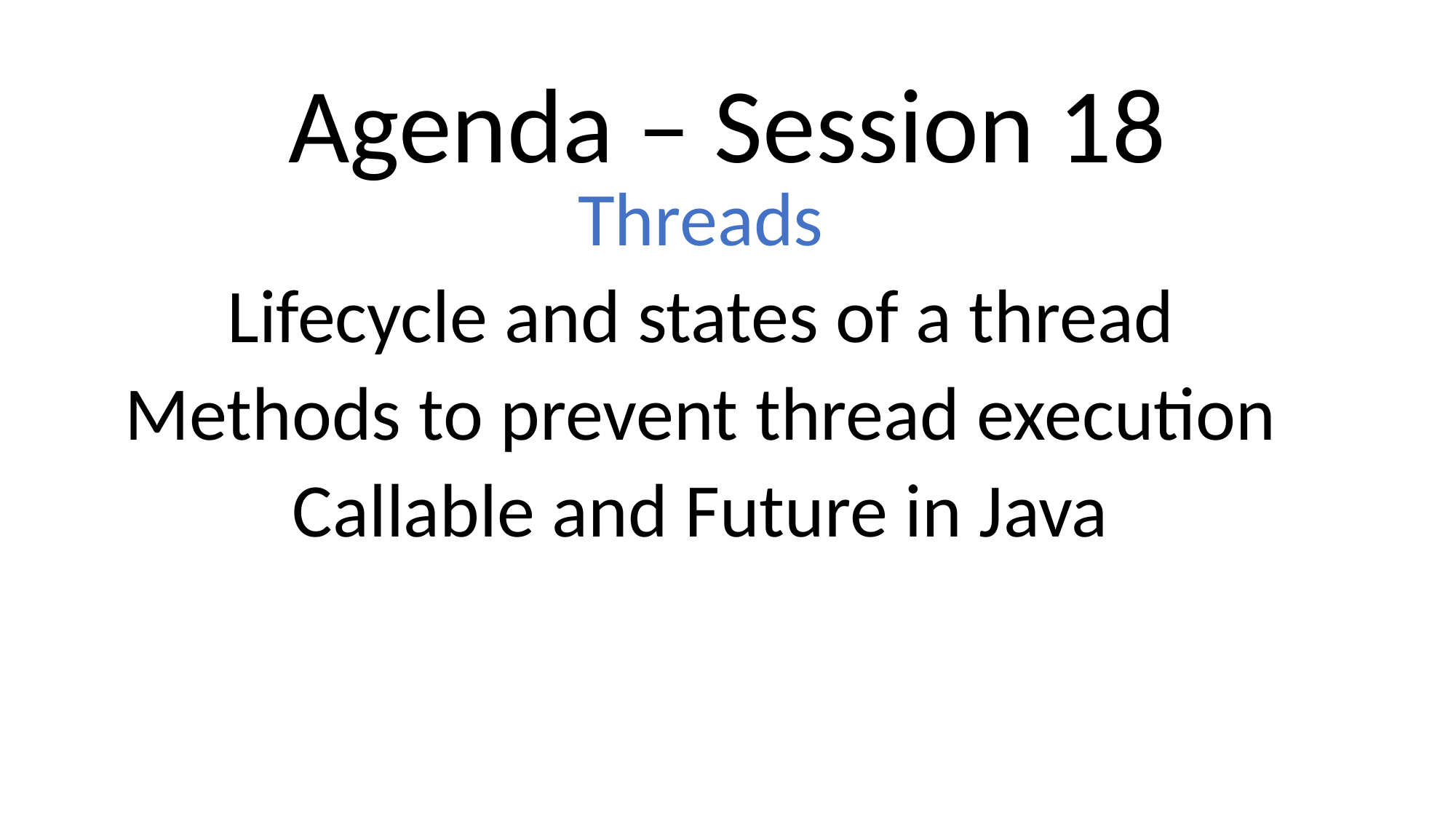

# Agenda – Session 18
Threads
Lifecycle and states of a thread
Methods to prevent thread execution
Callable and Future in Java